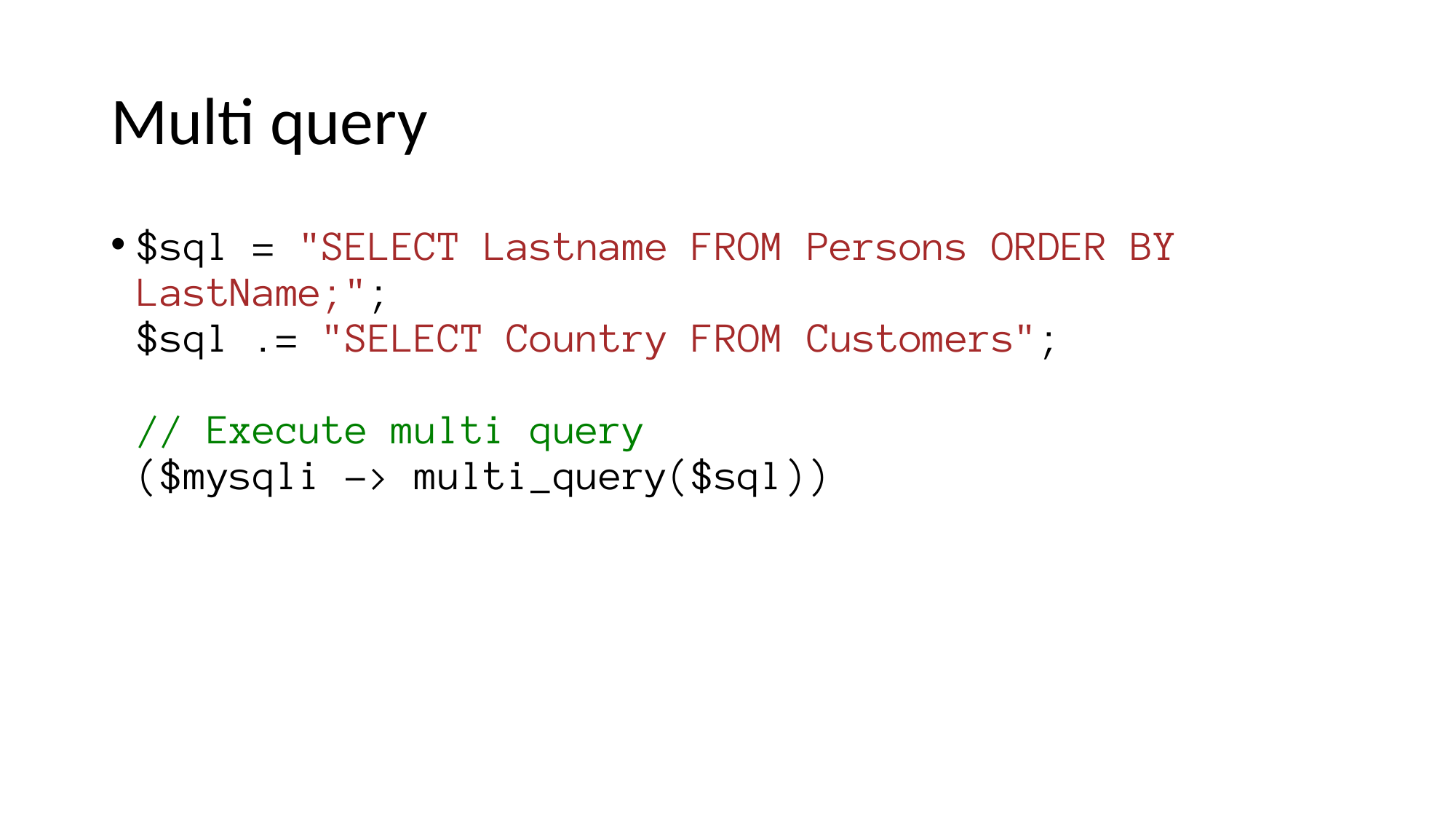

# Multi query
$sql = "SELECT Lastname FROM Persons ORDER BY LastName;";
$sql .= "SELECT Country FROM Customers";
// Execute multi query
($mysqli -> multi_query($sql))